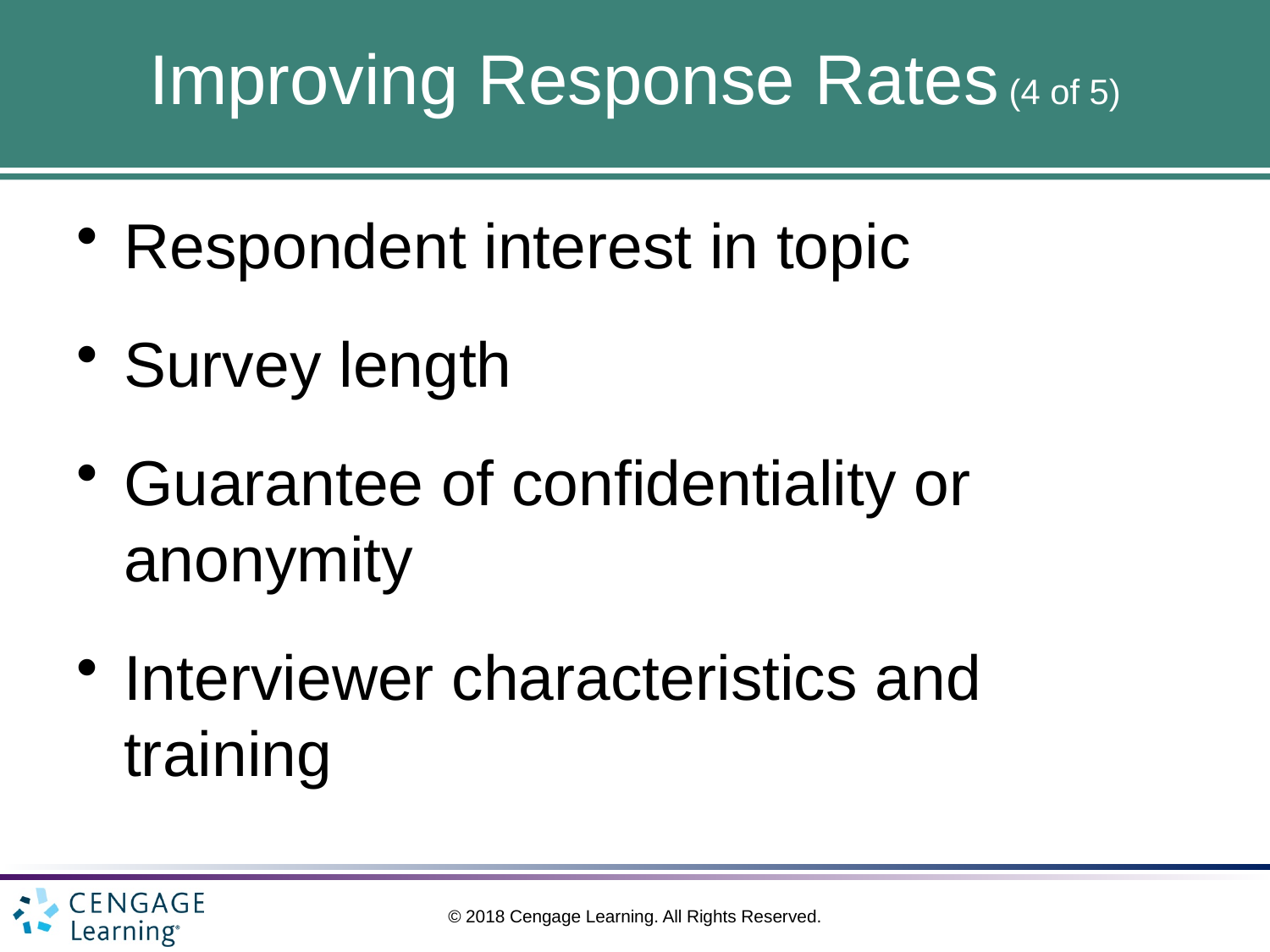

# Improving Response Rates (4 of 5)
Respondent interest in topic
Survey length
Guarantee of confidentiality or anonymity
Interviewer characteristics and training